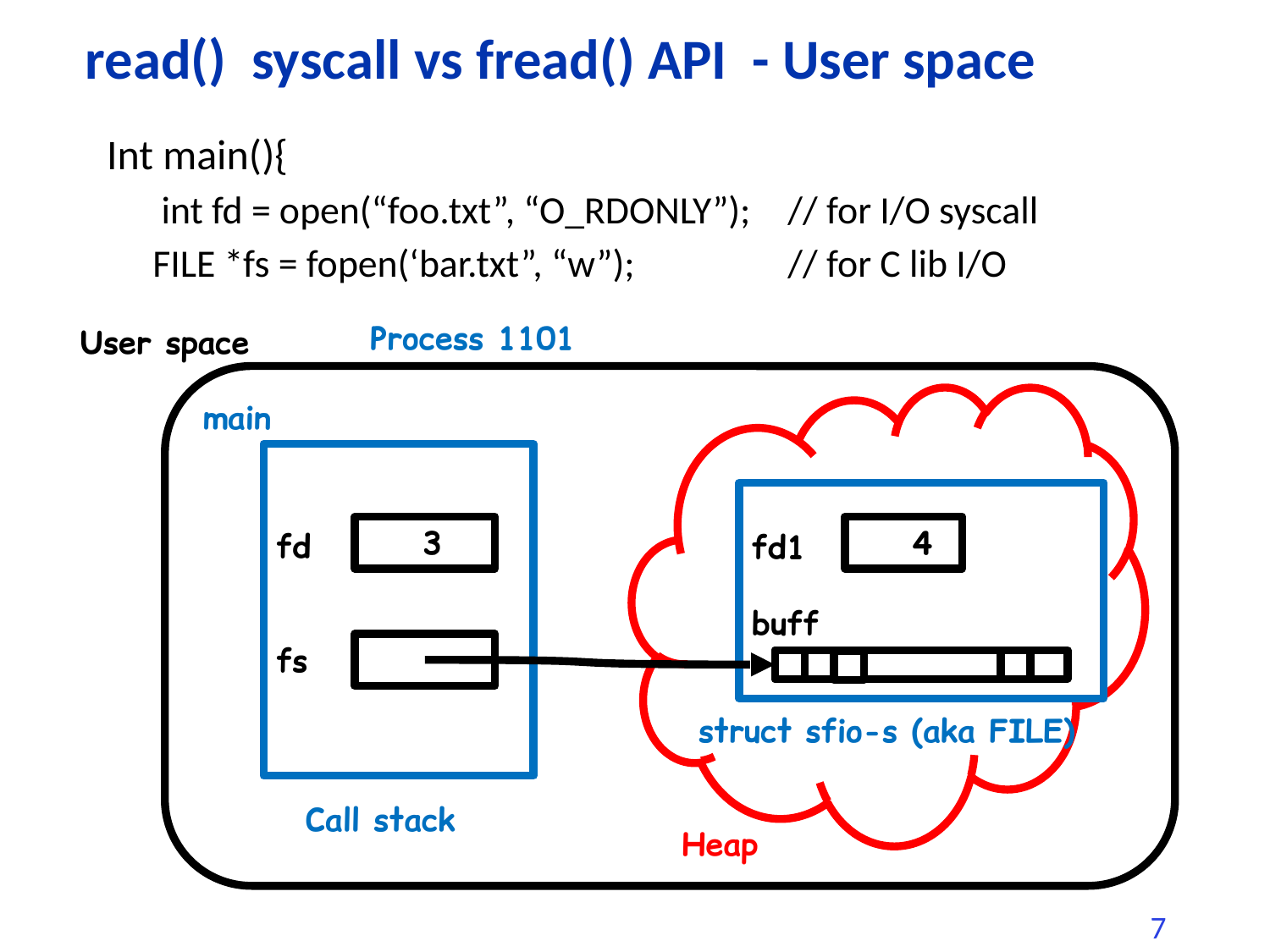

# read()  syscall vs fread() API  - User space
 Int main(){
 int fd = open(“foo.txt”, “O_RDONLY”); 	// for I/O syscall
FILE *fs = fopen(‘bar.txt”, “w”); 		// for C lib I/O

Process 1101
User space
main

fd

fs

fd1

buff
    3
    4

struct sfio-s (aka FILE)
Call stack
Heap